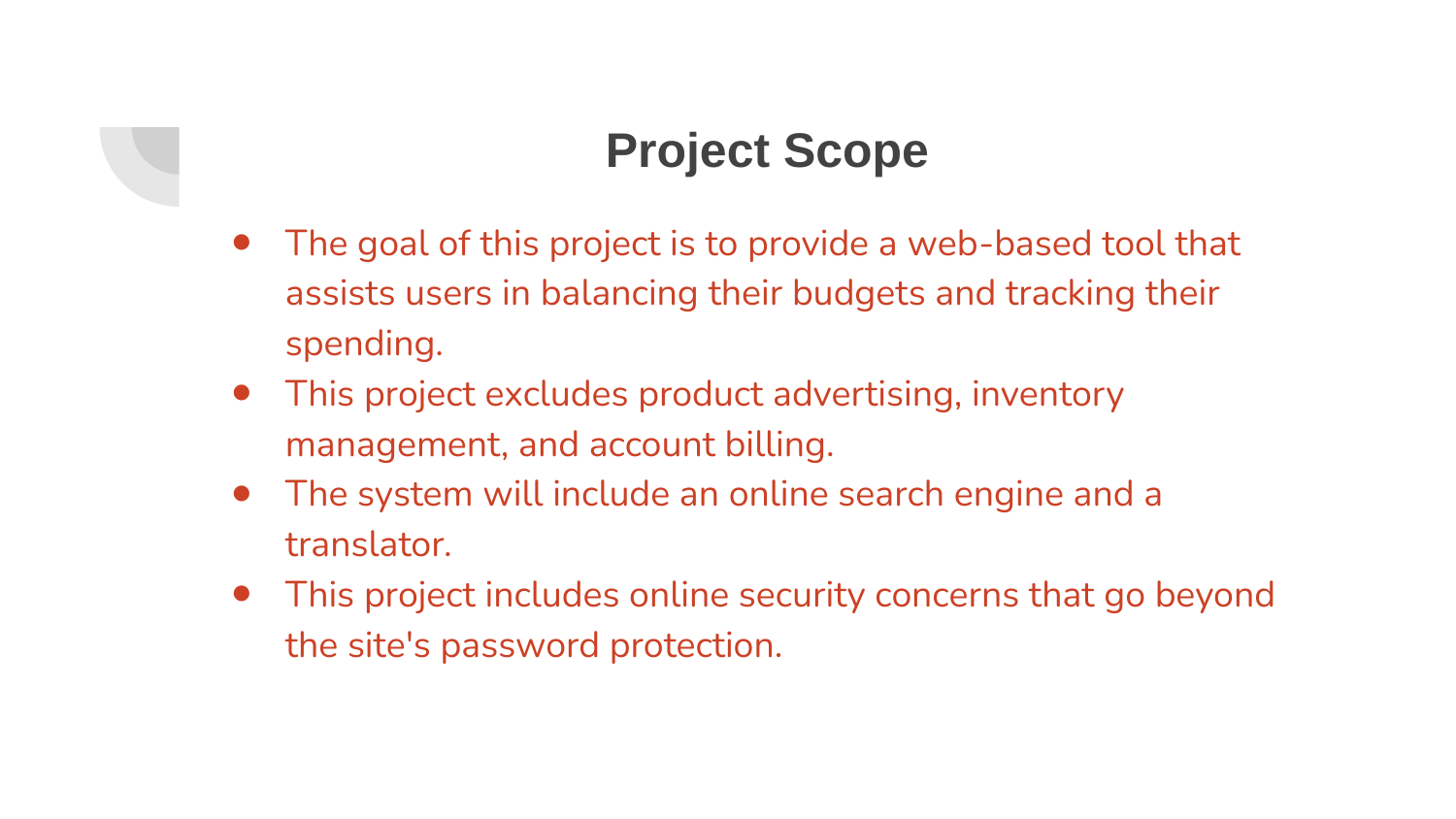

# Project Scope
The goal of this project is to provide a web-based tool that assists users in balancing their budgets and tracking their spending.
This project excludes product advertising, inventory management, and account billing.
The system will include an online search engine and a translator.
This project includes online security concerns that go beyond the site's password protection.